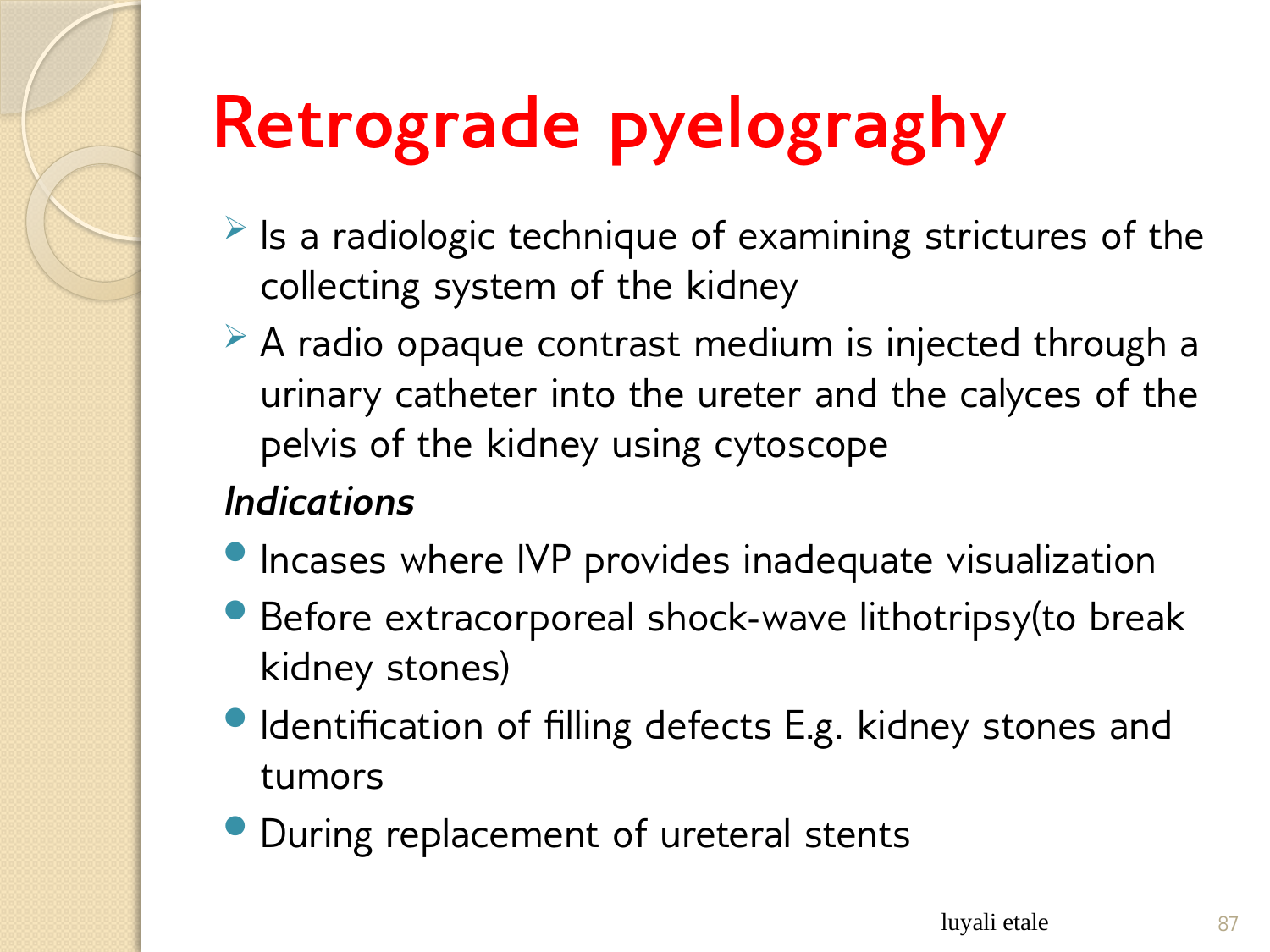

# Retrograde pyelograghy
Is a radiologic technique of examining strictures of the collecting system of the kidney
A radio opaque contrast medium is injected through a urinary catheter into the ureter and the calyces of the pelvis of the kidney using cytoscope
Indications
Incases where IVP provides inadequate visualization
Before extracorporeal shock-wave lithotripsy(to break kidney stones)
Identification of filling defects E.g. kidney stones and tumors
During replacement of ureteral stents
luyali etale
87